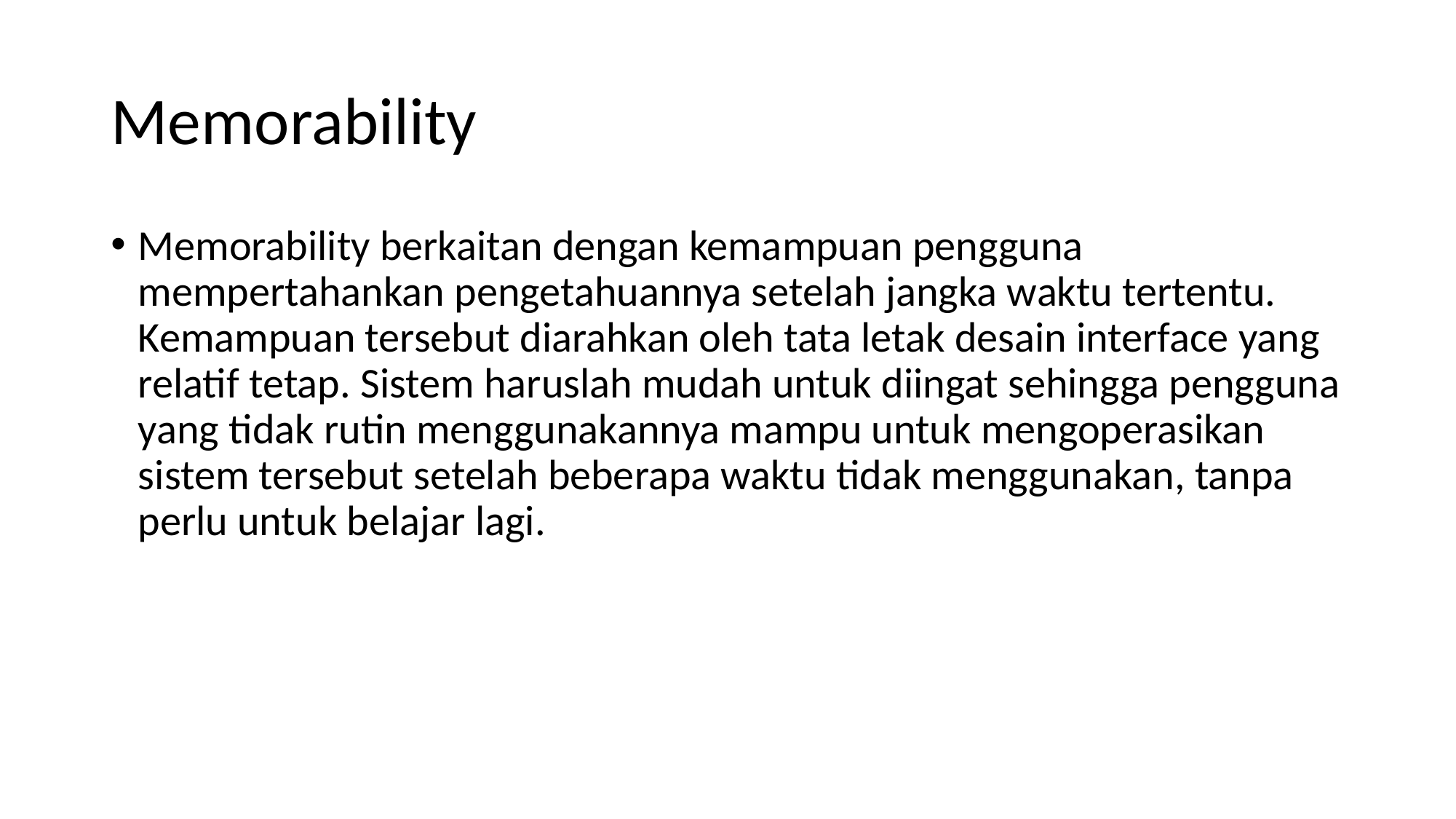

# Memorability
Memorability berkaitan dengan kemampuan pengguna mempertahankan pengetahuannya setelah jangka waktu tertentu. Kemampuan tersebut diarahkan oleh tata letak desain interface yang relatif tetap. Sistem haruslah mudah untuk diingat sehingga pengguna yang tidak rutin menggunakannya mampu untuk mengoperasikan sistem tersebut setelah beberapa waktu tidak menggunakan, tanpa perlu untuk belajar lagi.